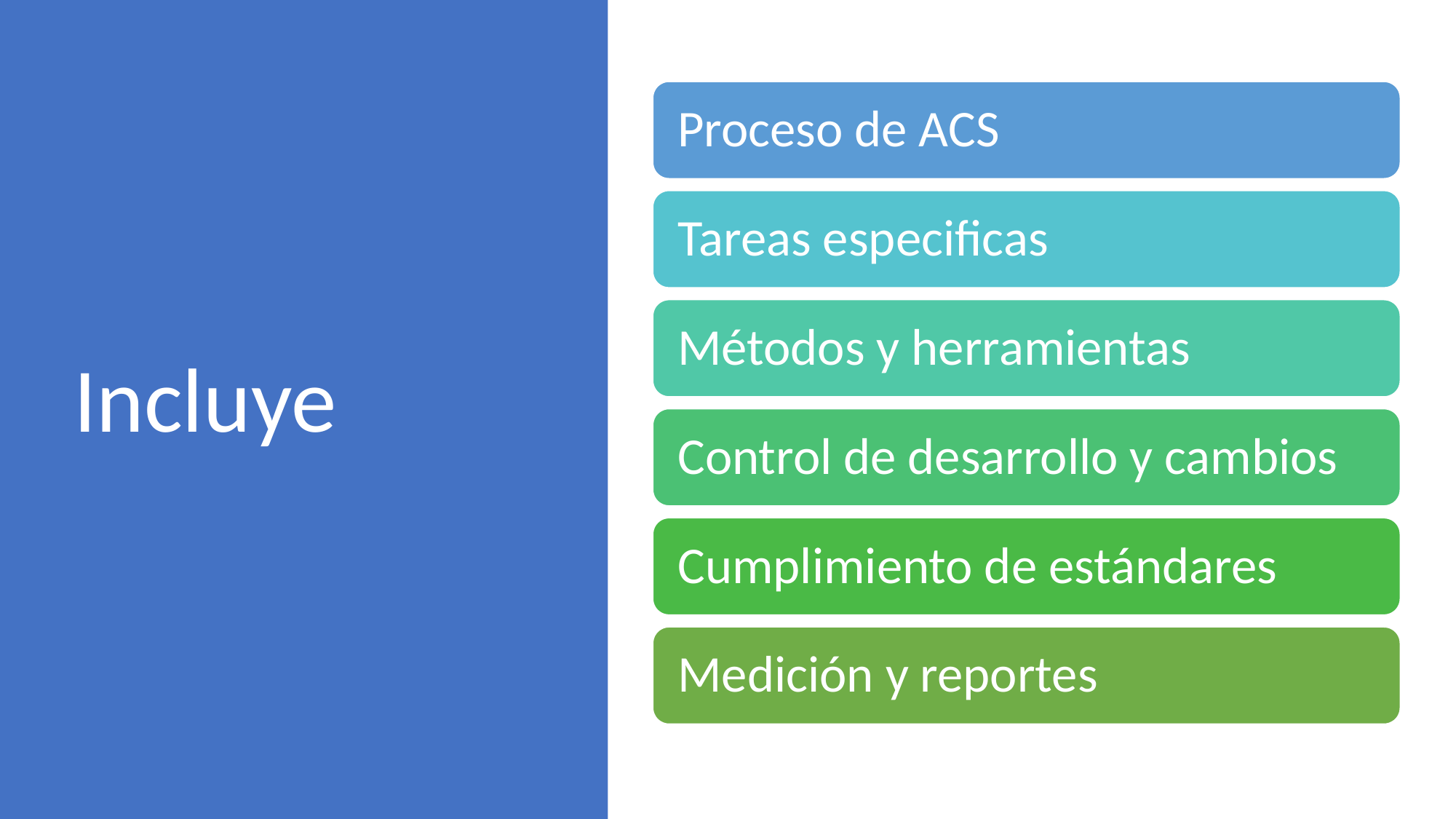

# Incluye
Proceso de ACS
Tareas especificas
Métodos y herramientas
Control de desarrollo y cambios
Cumplimiento de estándares
Medición y reportes